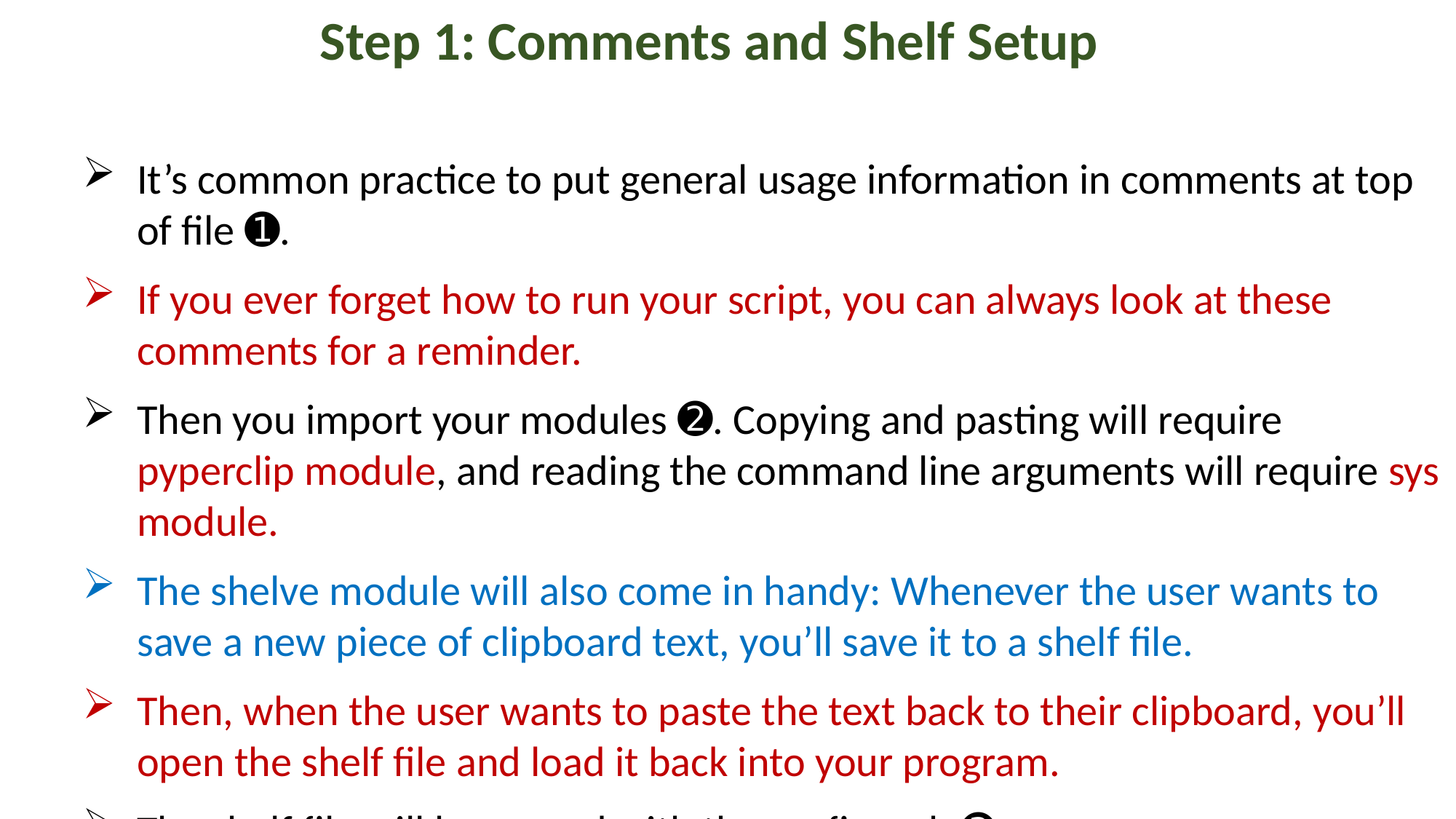

Step 1: Comments and Shelf Setup
It’s common practice to put general usage information in comments at top of file ➊.
If you ever forget how to run your script, you can always look at these comments for a reminder.
Then you import your modules ➋. Copying and pasting will require pyperclip module, and reading the command line arguments will require sys module.
The shelve module will also come in handy: Whenever the user wants to save a new piece of clipboard text, you’ll save it to a shelf file.
Then, when the user wants to paste the text back to their clipboard, you’ll open the shelf file and load it back into your program.
The shelf file will be named with the prefix mcb ➌.